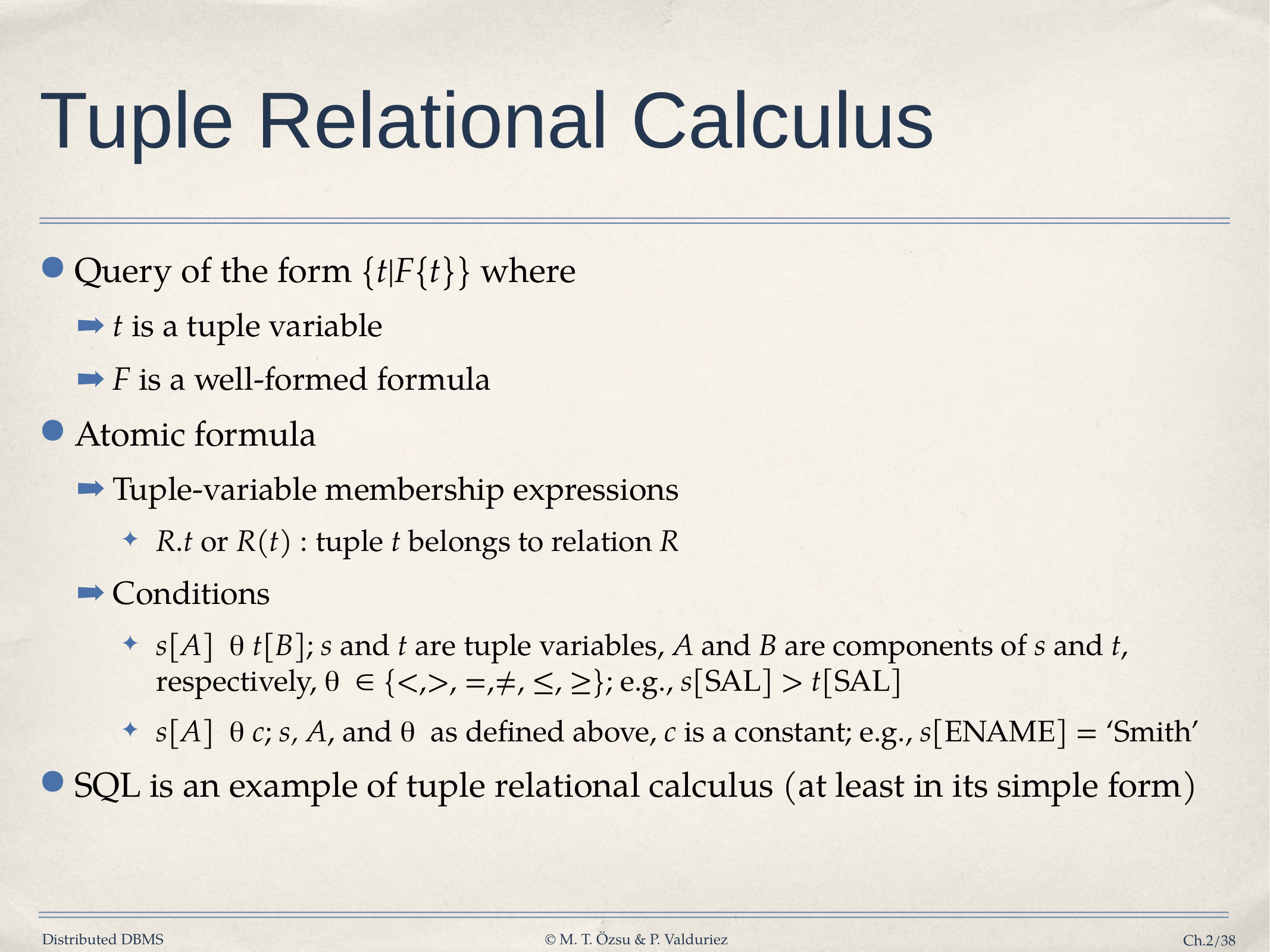

# Tuple Relational Calculus
Query of the form {t|F{t}} where
t is a tuple variable
F is a well-formed formula
Atomic formula
Tuple-variable membership expressions
R.t or R(t) : tuple t belongs to relation R
Conditions
s[A] θ t[B]; s and t are tuple variables, A and B are components of s and t, respectively, θ ∈ {<,>, =,≠, ≤, ≥}; e.g., s[SAL] > t[SAL]
s[A] θ c; s, A, and θ as defined above, c is a constant; e.g., s[ENAME] = ‘Smith’
SQL is an example of tuple relational calculus (at least in its simple form)